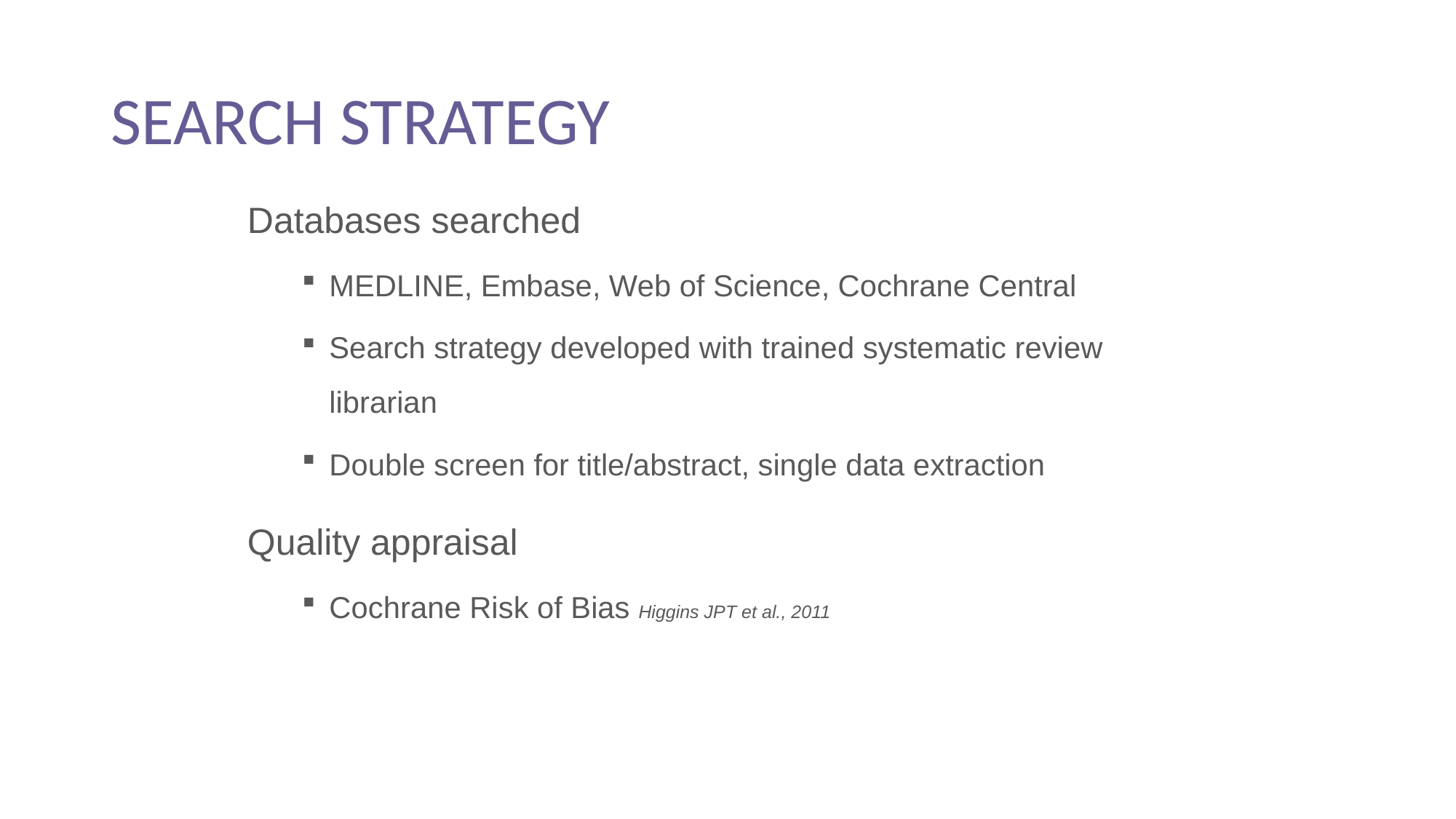

# SEARCH STRATEGY
Databases searched
MEDLINE, Embase, Web of Science, Cochrane Central
Search strategy developed with trained systematic review librarian
Double screen for title/abstract, single data extraction
Quality appraisal
Cochrane Risk of Bias Higgins JPT et al., 2011